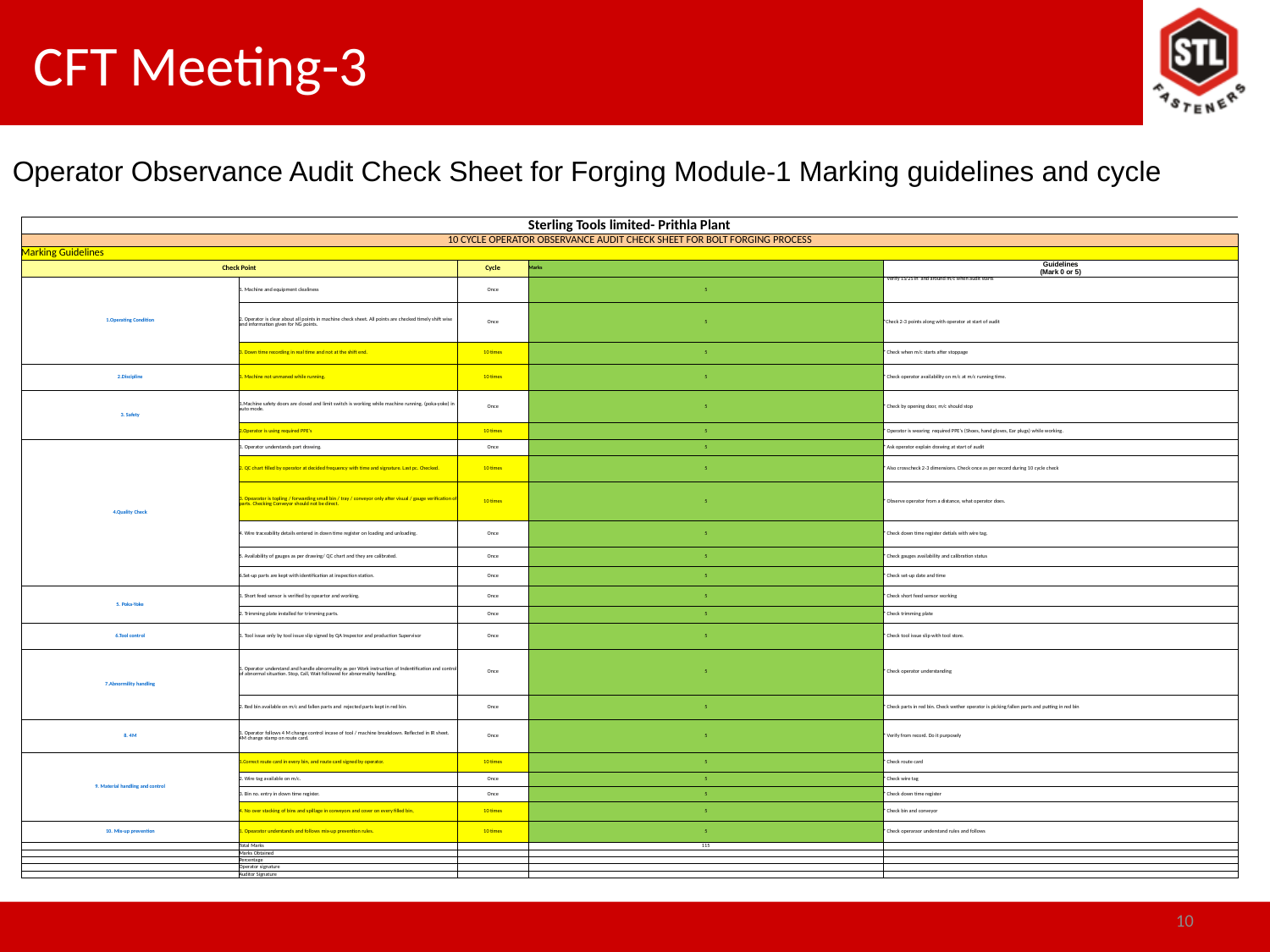

# CFT Meeting-3
Operator Observance Audit Check Sheet for Forging Module-1 Marking guidelines and cycle
| Sterling Tools limited- Prithla Plant |  |  |  |  |
| --- | --- | --- | --- | --- |
| 10 CYCLE OPERATOR OBSERVANCE AUDIT CHECK SHEET FOR BOLT FORGING PROCESS |  |  |  |  |
| Marking Guidelines |  |  |  |  |
| Check Point |  | Cycle | Marks | Guidelines (Mark 0 or 5) |
| 1.Operating Condition | 1. Machine and equipment clealiness | Once | 5 | \* Verify 1S/2S in and around m/c when audit starts |
|  | 2. Operator is clear about all points in machine check sheet. All points are checked timely shift wise and information given for NG points. | Once | 5 | \*Check 2-3 points along with operator at start of audit |
|  | 3. Down time recording in real time and not at the shift end. | 10 times | 5 | \* Check when m/c starts after stoppage |
| 2.Discipline | 1. Machine not unmaned while running. | 10 times | 5 | \* Check operator availability on m/c at m/c running time. |
| 3. Safety | 1.Machine safety doors are closed and limit switch is working while machine running. (poka-yoke) in auto mode. | Once | 5 | \* Check by opening door, m/c should stop |
|  | 2.Operator is using required PPE's | 10 times | 5 | \* Operator is wearing required PPE's (Shoes, hand gloves, Ear plugs) while working. |
| 4.Quality Check | 1. Operator understands part drawing. | Once | 5 | \* Ask operator explain drawing at start of audit |
|  | 2. QC chart filled by operator at decided frequency with time and signature. Last pc. Checked. | 10 times | 5 | \* Also crosscheck 2-3 dimensions. Check once as per record during 10 cycle check |
|  | 3. Opearator is topling / forwarding small bin / tray / conveyor only after visual / gauge verification of parts. Checking Conveyor should not be direct. | 10 times | 5 | \* Observe operator from a distance, what operator does. |
|  | 4. Wire traceability details entered in down time register on loading and unloading. | Once | 5 | \* Check down time register detials with wire tag. |
|  | 5. Availability of gauges as per drawing/ QC chart and they are calibrated. | Once | 5 | \* Check gauges availability and calibration status |
|  | 6.Set-up parts are kept with identification at inspection station. | Once | 5 | \* Check set-up date and time |
| 5. Poka-Yoke | 1. Short feed sensor is verified by opeartor and working. | Once | 5 | \* Check short feed sensor working |
|  | 2. Trimming plate installed for trimming parts. | Once | 5 | \* Check trimming plate |
| 6.Tool control | 1. Tool issue only by tool issue slip signed by QA Inspector and production Supervisor | Once | 5 | \* Check tool issue slip with tool store. |
| 7.Abnormility handling | 1. Operator understand and handle abnormality as per Work instruction of Indentification and control of abnormal situation. Stop, Call, Wait followed for abnormality handling. | Once | 5 | \* Check operator understanding |
|  | 2. Red bin available on m/c and fallen parts and rejected parts kept in red bin. | Once | 5 | \* Check parts in red bin. Check wether operator is picking fallen parts and putting in red bin |
| 8. 4M | 1. Operator follows 4 M change control incase of tool / machine breakdown. Reflected in IR sheet. 4M change stamp on route card. | Once | 5 | \* Verify from record. Do it purposely |
| 9. Material handling and control | 1.Correct route card in every bin, and route card signed by operator. | 10 times | 5 | \* Check route card |
|  | 2. Wire tag available on m/c. | Once | 5 | \* Check wire tag |
|  | 3. Bin no. entry in down time register. | Once | 5 | \* Check down time register |
|  | 4. No over stacking of bins and spillage in conveyors and cover on every filled bin, | 10 times | 5 | \* Check bin and conveyor |
| 10. Mix-up prevention | 1. Opearator understands and follows mix-up prevention rules. | 10 times | 5 | \* Check operaraor understand rules and follows |
|  | Total Marks |  | 115 |  |
|  | Marks Obtained |  |  |  |
|  | Percentage |  |  |  |
|  | Operator signature |  |  |  |
|  | Auditor Signature |  |  |  |
10